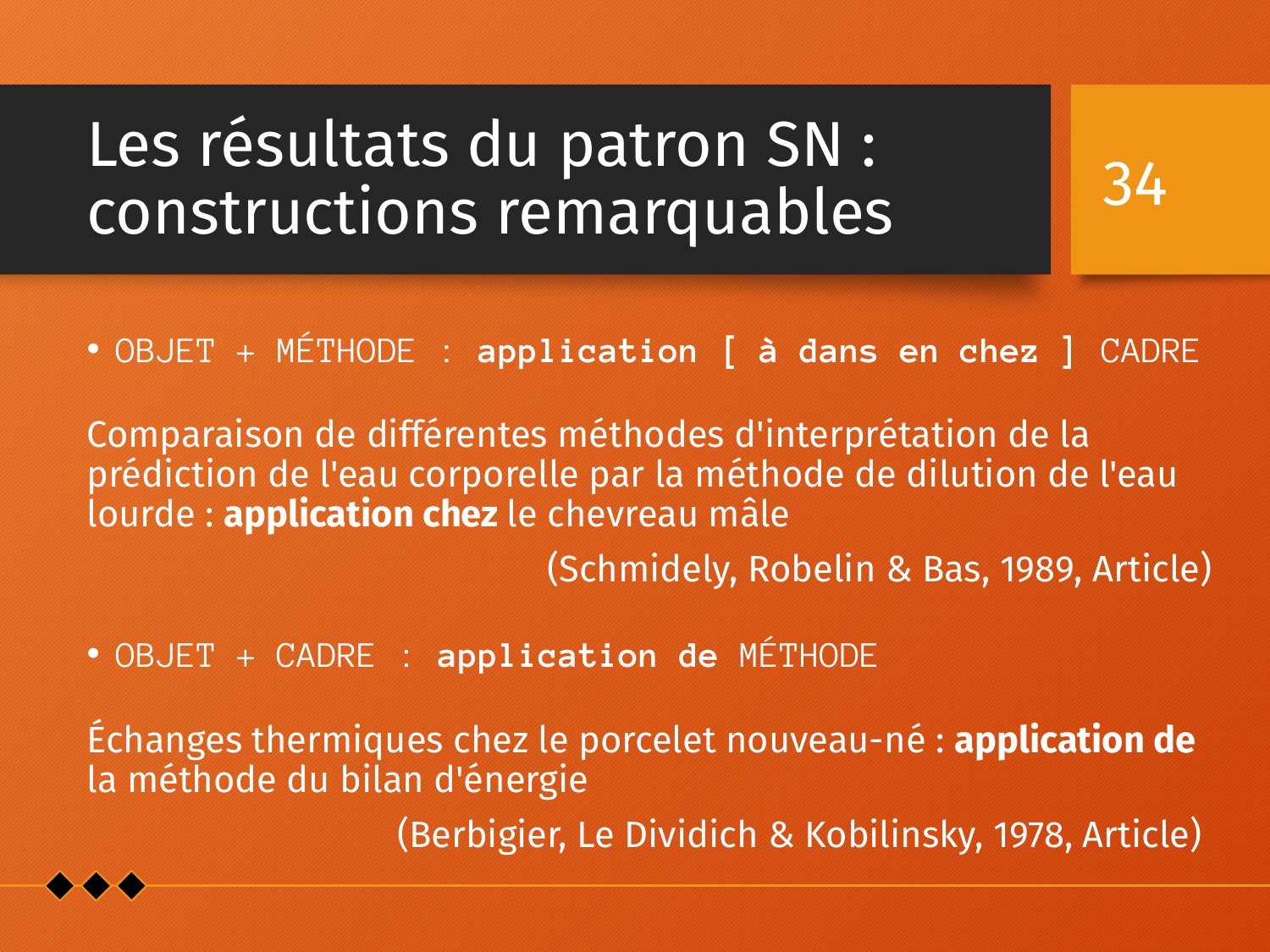

# Les résultats du patron SN : constructions remarquables
34
objet + méthode : application [ à dans en chez ] cadre

Comparaison de différentes méthodes d'interprétation de la prédiction de l'eau corporelle par la méthode de dilution de l'eau lourde : application chez le chevreau mâle
(Schmidely, Robelin & Bas, 1989, Article)

objet + cadre : application de méthode

Échanges thermiques chez le porcelet nouveau-né : application de la méthode du bilan d'énergie
(Berbigier, Le Dividich & Kobilinsky, 1978, Article)